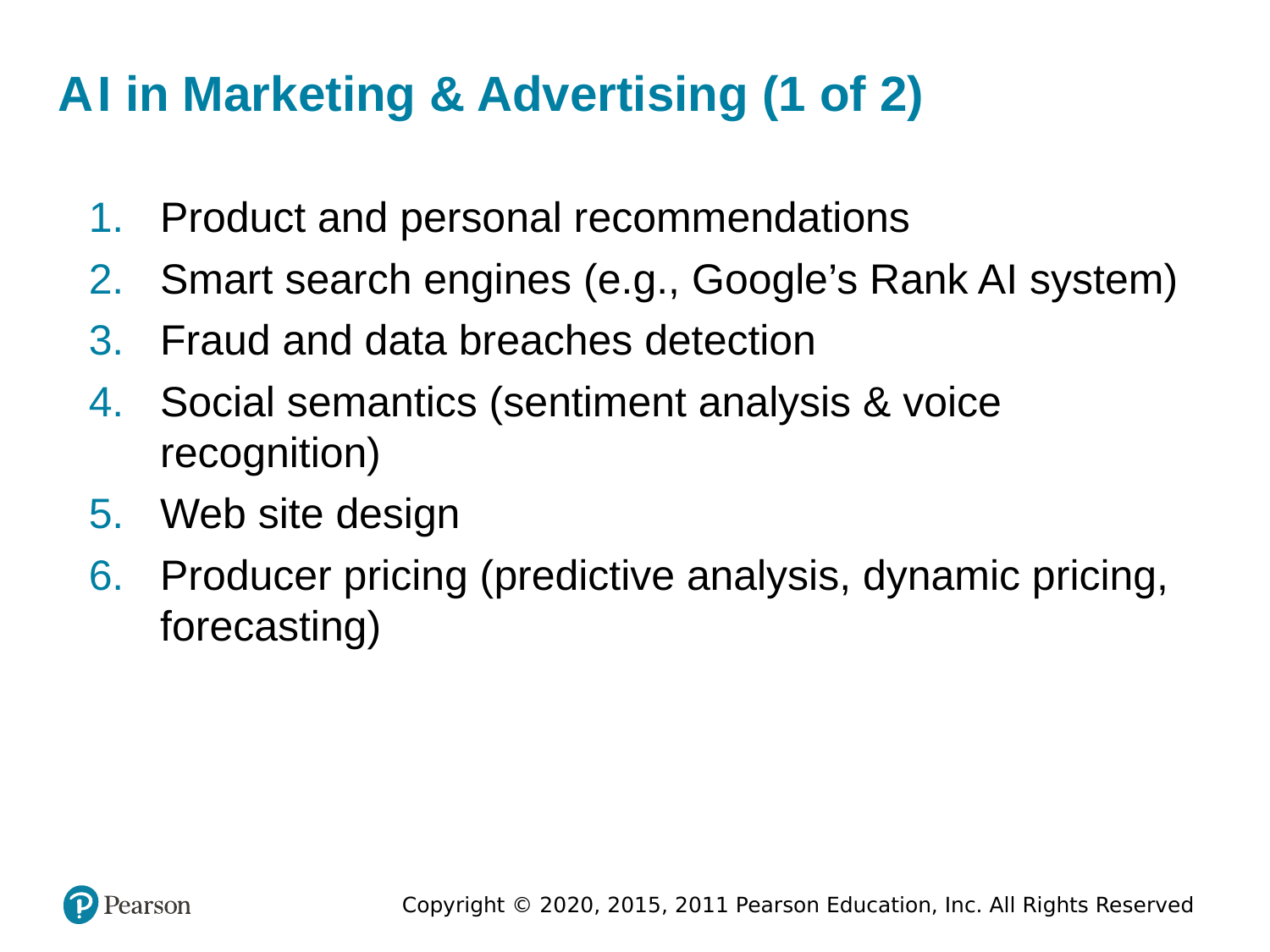

# A I in Marketing & Advertising (1 of 2)
Product and personal recommendations
Smart search engines (e.g., Google’s Rank AI system)
Fraud and data breaches detection
Social semantics (sentiment analysis & voice recognition)
Web site design
Producer pricing (predictive analysis, dynamic pricing, forecasting)